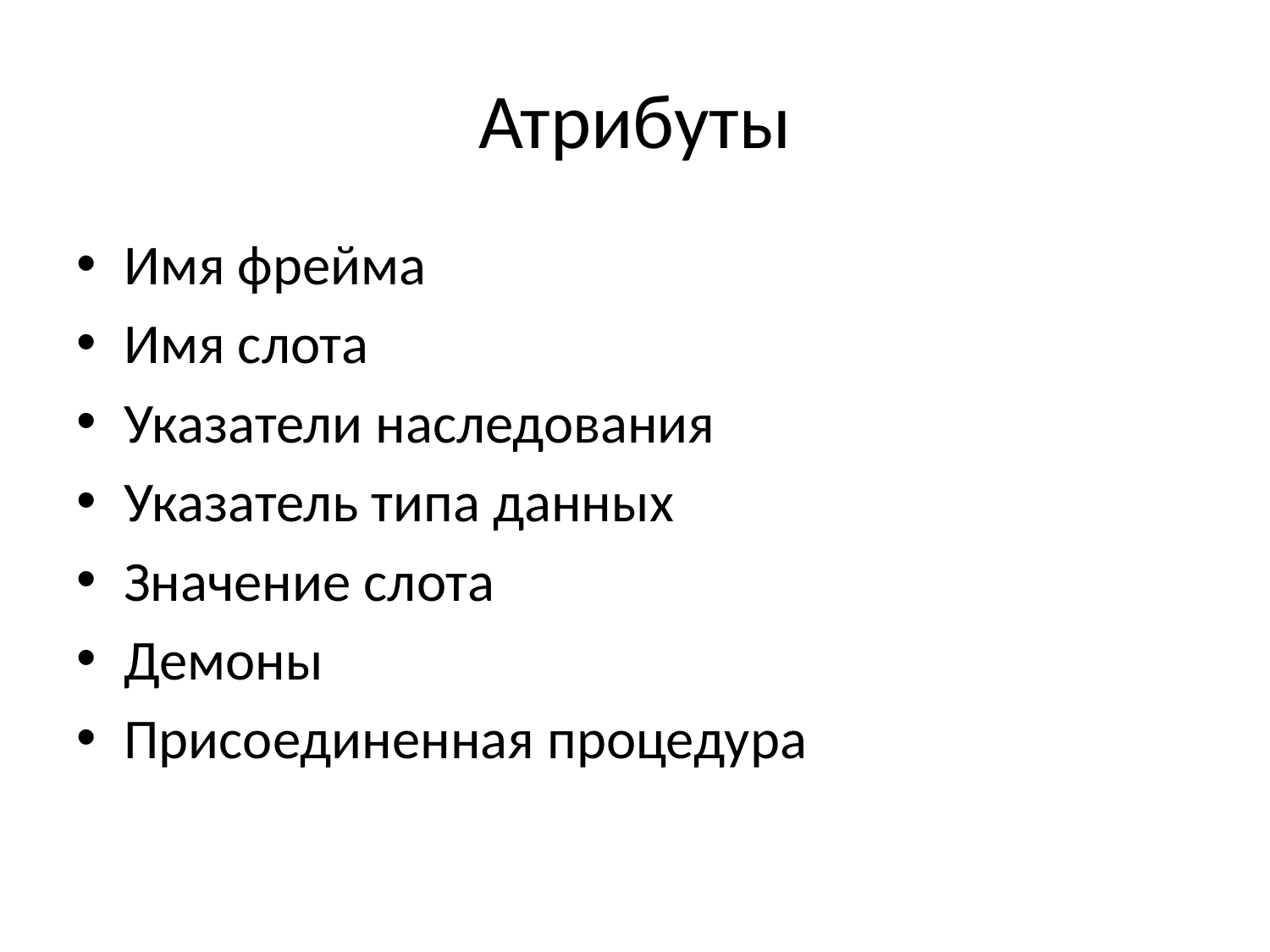

# Атрибуты
Имя фрейма
Имя слота
Указатели наследования
Указатель типа данных
Значение слота
Демоны
Присоединенная процедура